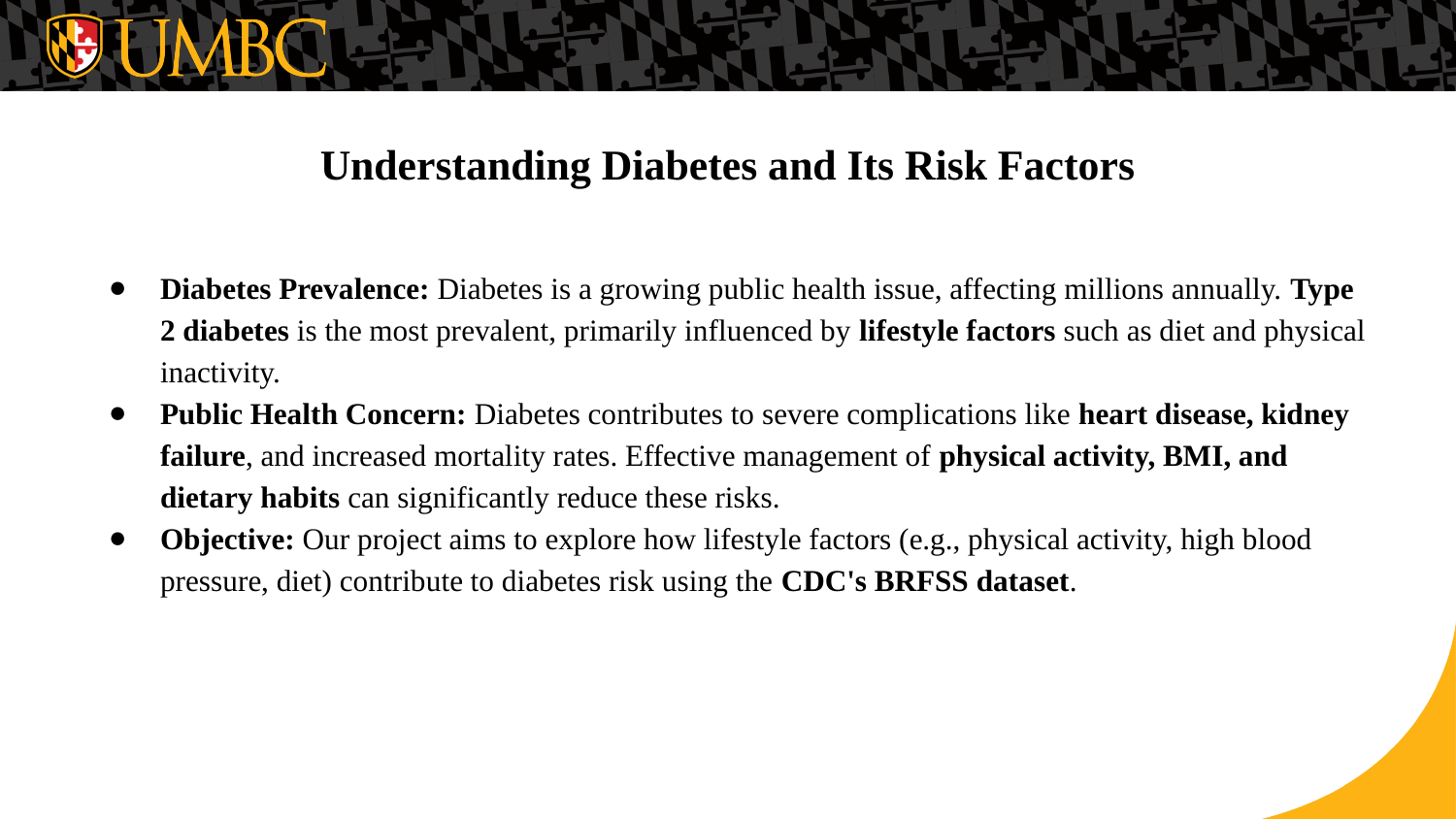

# Understanding Diabetes and Its Risk Factors
Diabetes Prevalence: Diabetes is a growing public health issue, affecting millions annually. Type 2 diabetes is the most prevalent, primarily influenced by lifestyle factors such as diet and physical inactivity.
Public Health Concern: Diabetes contributes to severe complications like heart disease, kidney failure, and increased mortality rates. Effective management of physical activity, BMI, and dietary habits can significantly reduce these risks.
Objective: Our project aims to explore how lifestyle factors (e.g., physical activity, high blood pressure, diet) contribute to diabetes risk using the CDC's BRFSS dataset.